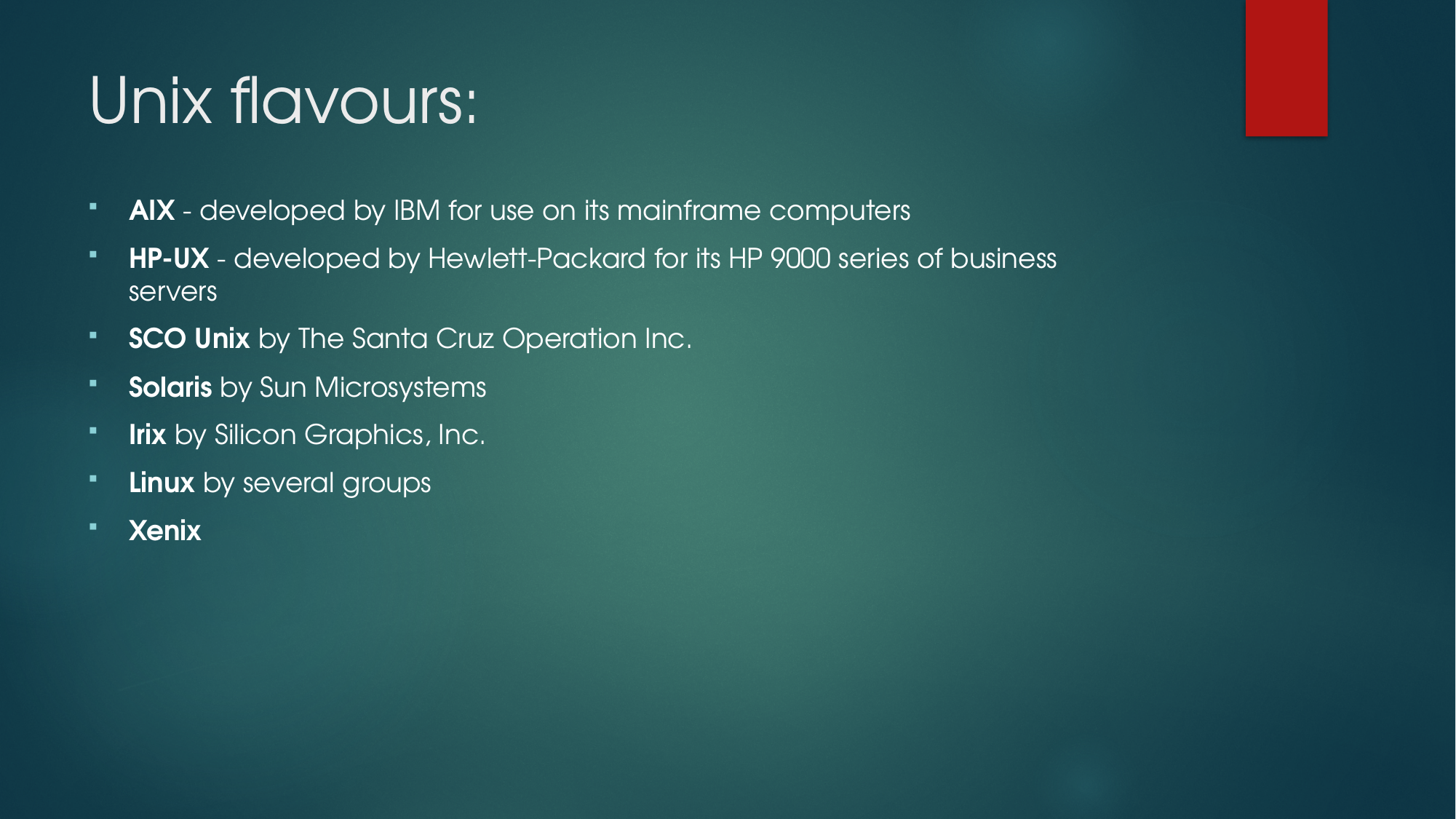

# Unix flavours:
AIX - developed by IBM for use on its mainframe computers
HP-UX - developed by Hewlett-Packard for its HP 9000 series of business servers
SCO Unix by The Santa Cruz Operation Inc.
Solaris by Sun Microsystems
Irix by Silicon Graphics, Inc.
Linux by several groups
Xenix